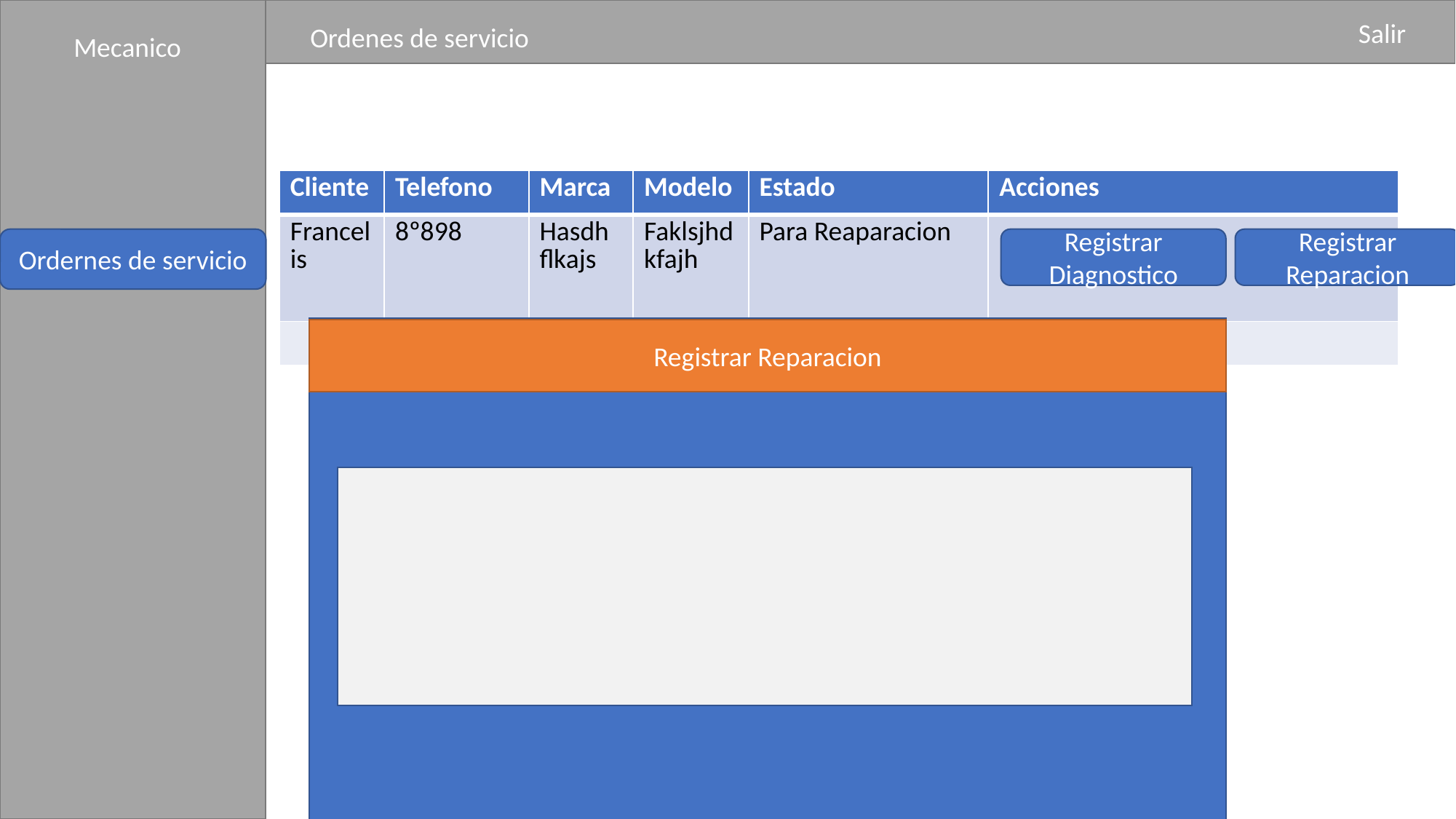

Salir
Ordenes de servicio
Mecanico
| Cliente | Telefono | Marca | Modelo | Estado | Acciones |
| --- | --- | --- | --- | --- | --- |
| Francelis | 8º898 | Hasdhflkajs | Faklsjhdkfajh | Para Reaparacion |  |
|  |  |  |  |  |  |
Ordernes de servicio
Registrar Diagnostico
Registrar Reparacion

Registrar Reparacion

Guardar
Cancelar